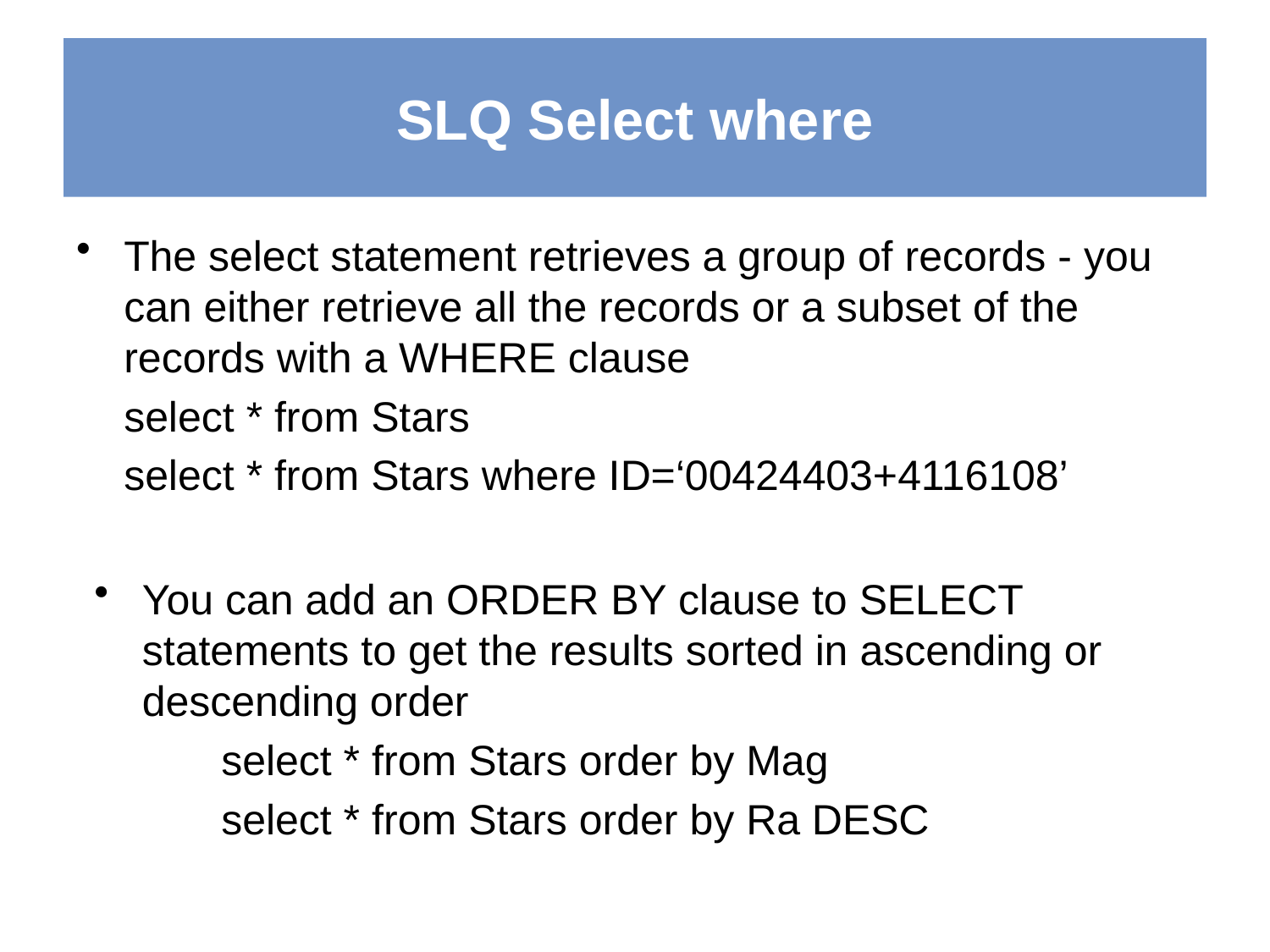

# SLQ Select where
The select statement retrieves a group of records - you can either retrieve all the records or a subset of the records with a WHERE clause
	select * from Stars
	select * from Stars where ID=‘00424403+4116108’
You can add an ORDER BY clause to SELECT statements to get the results sorted in ascending or descending order
	select * from Stars order by Mag
	select * from Stars order by Ra DESC